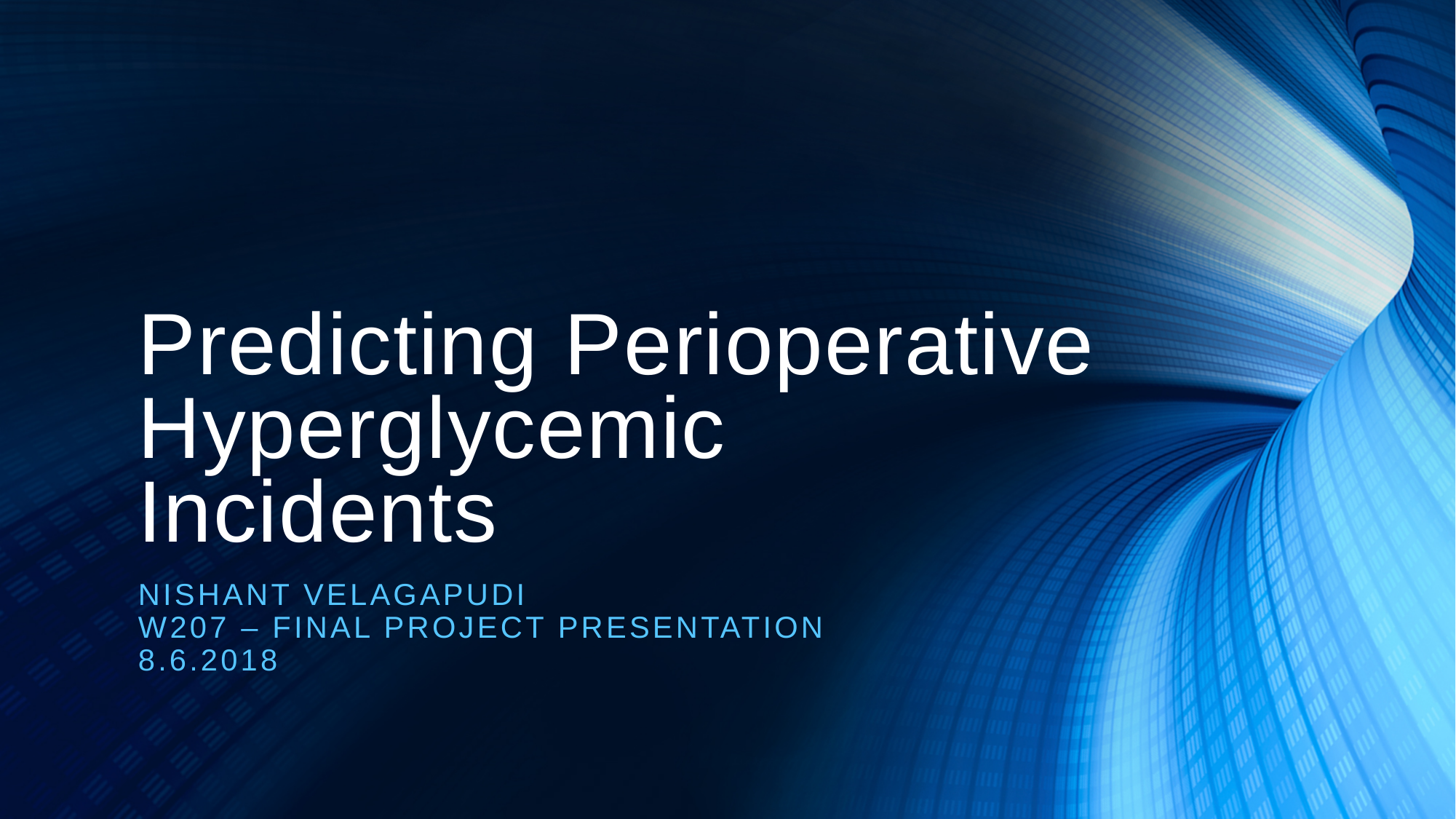

# Predicting Perioperative Hyperglycemic Incidents
Nishant Velagapudi
W207 – Final Project Presentation
8.6.2018